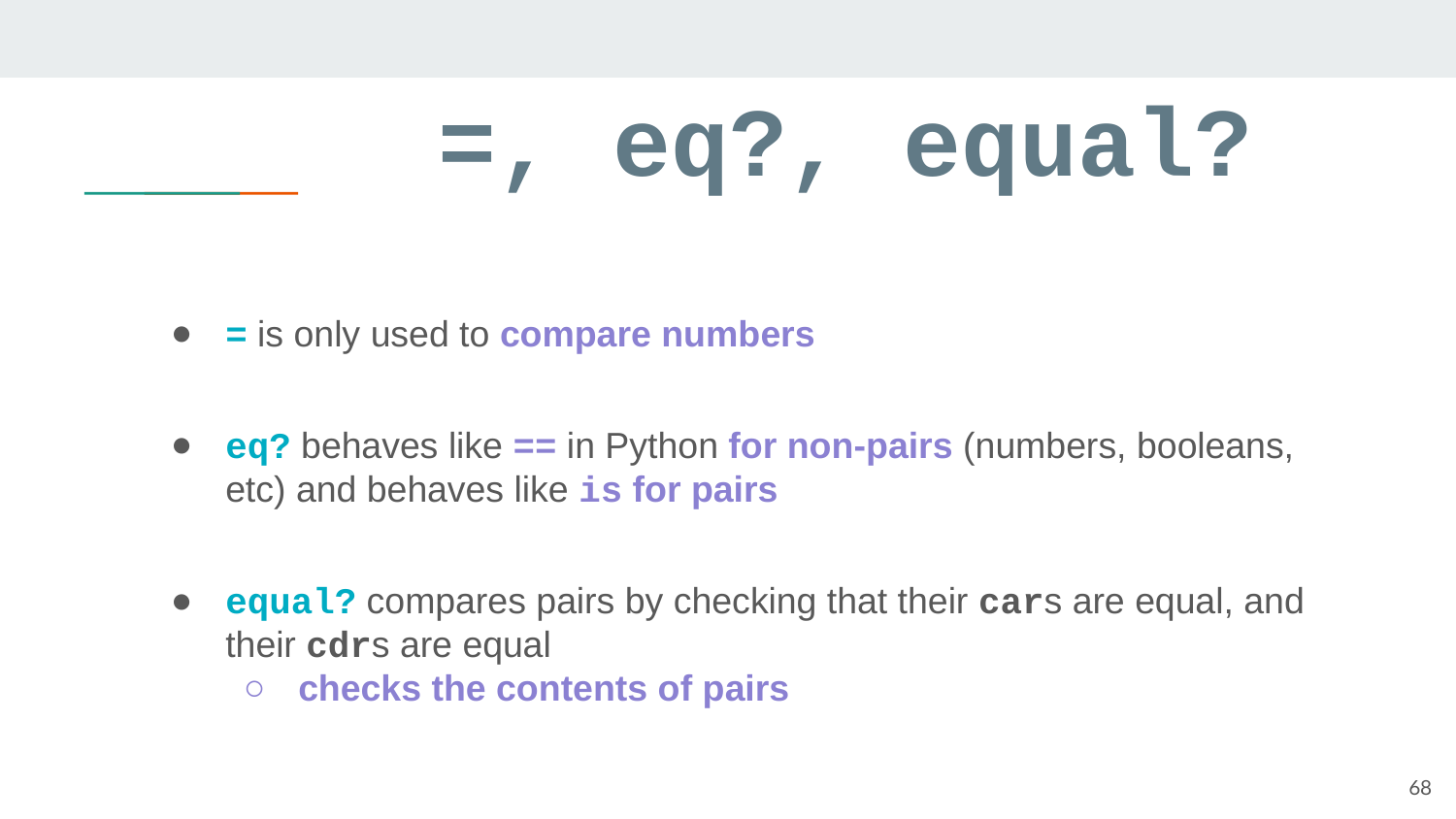

=, eq?, equal?
= is only used to compare numbers

eq? behaves like == in Python for non-pairs (numbers, booleans, etc) and behaves like is for pairs

equal? compares pairs by checking that their cars are equal, and their cdrs are equal
checks the contents of pairs

68